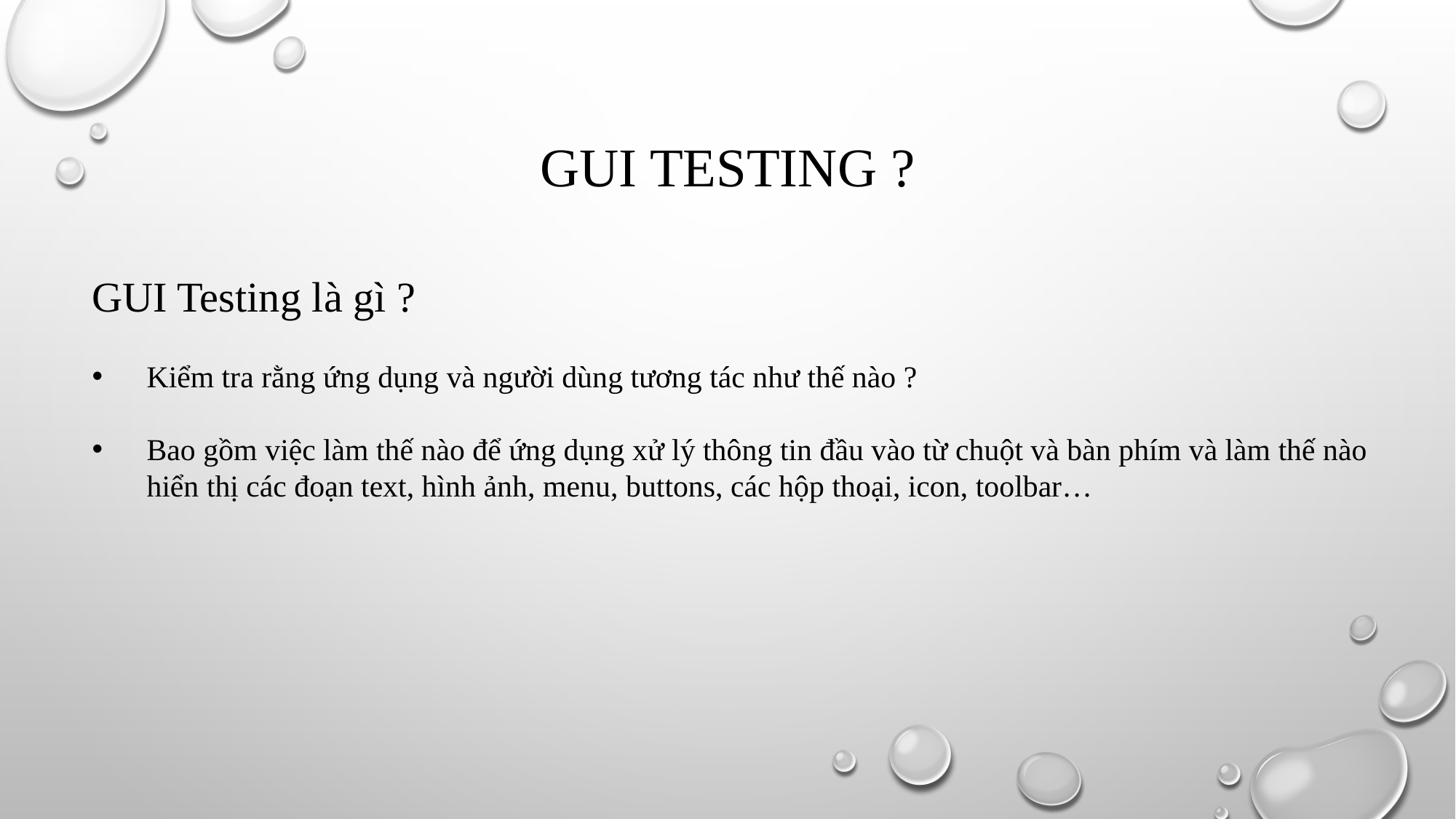

# Gui testing ?
GUI Testing là gì ?

Kiểm tra rằng ứng dụng và người dùng tương tác như thế nào ?

Bao gồm việc làm thế nào để ứng dụng xử lý thông tin đầu vào từ chuột và bàn phím và làm thế nào hiển thị các đoạn text, hình ảnh, menu, buttons, các hộp thoại, icon, toolbar…